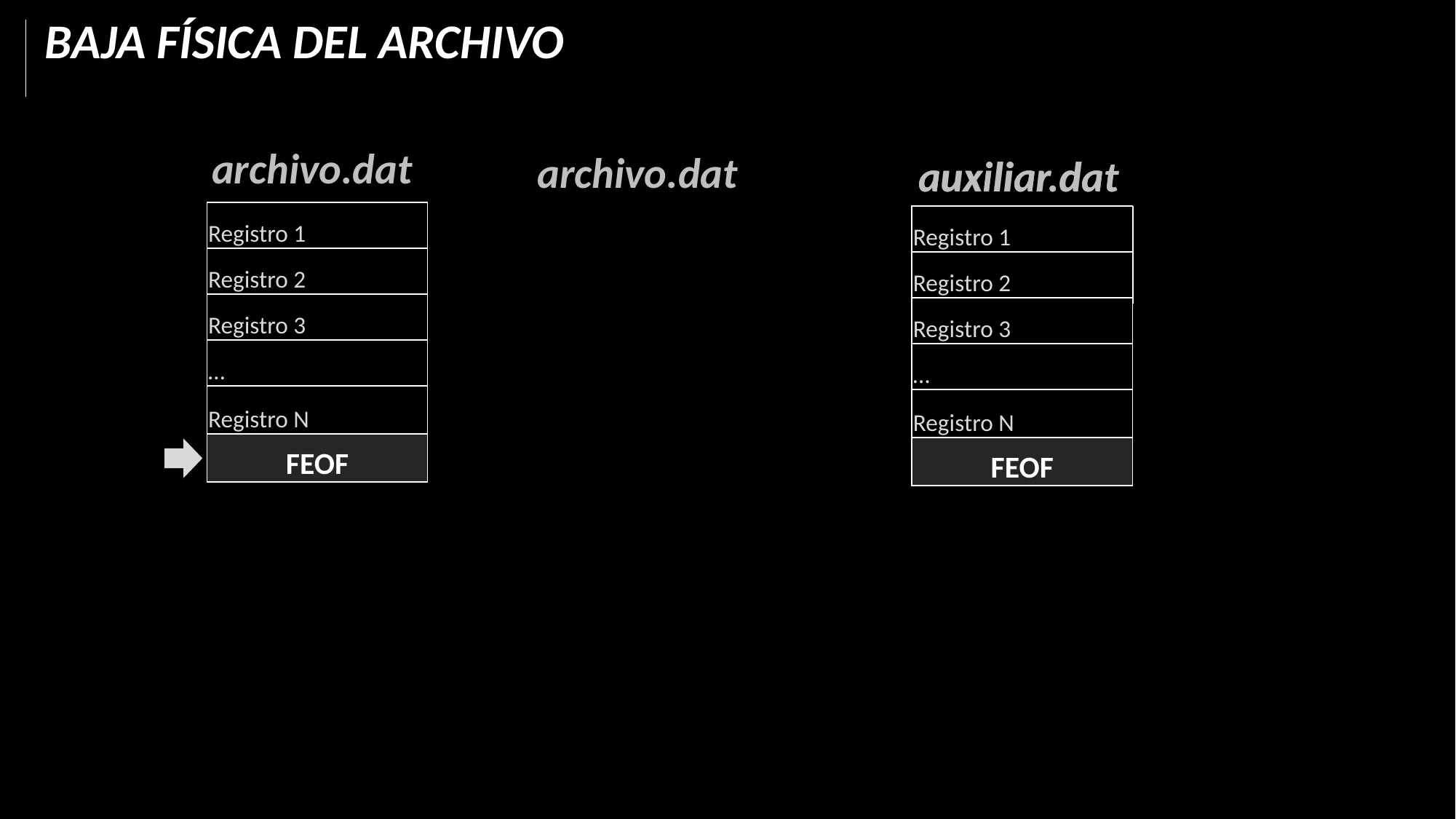

BAJA FÍSICA DEL ARCHIVO
archivo.dat
archivo.dat
auxiliar.dat
auxiliar.dat
| Registro 1 |
| --- |
| Registro 2 |
| Registro 3 |
| … |
| Registro N |
| FEOF |
| Registro 1 |
| --- |
| Registro 2 |
| Registro 3 |
| … |
| Registro N |
| FEOF |
|  |
| --- |
| FEOF |